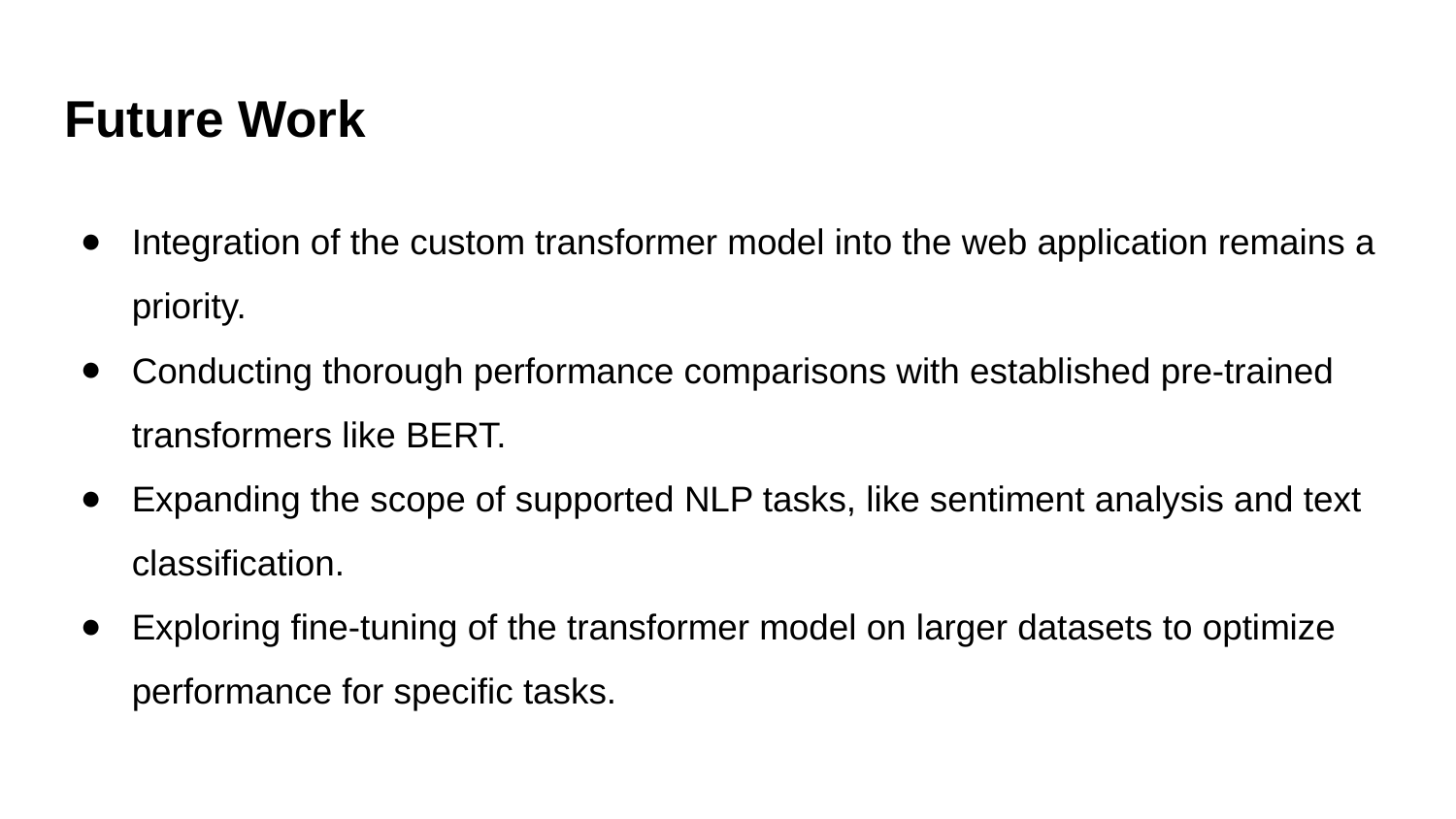

# Future Work
Integration of the custom transformer model into the web application remains a priority.
Conducting thorough performance comparisons with established pre-trained transformers like BERT.
Expanding the scope of supported NLP tasks, like sentiment analysis and text classification.
Exploring fine-tuning of the transformer model on larger datasets to optimize performance for specific tasks.